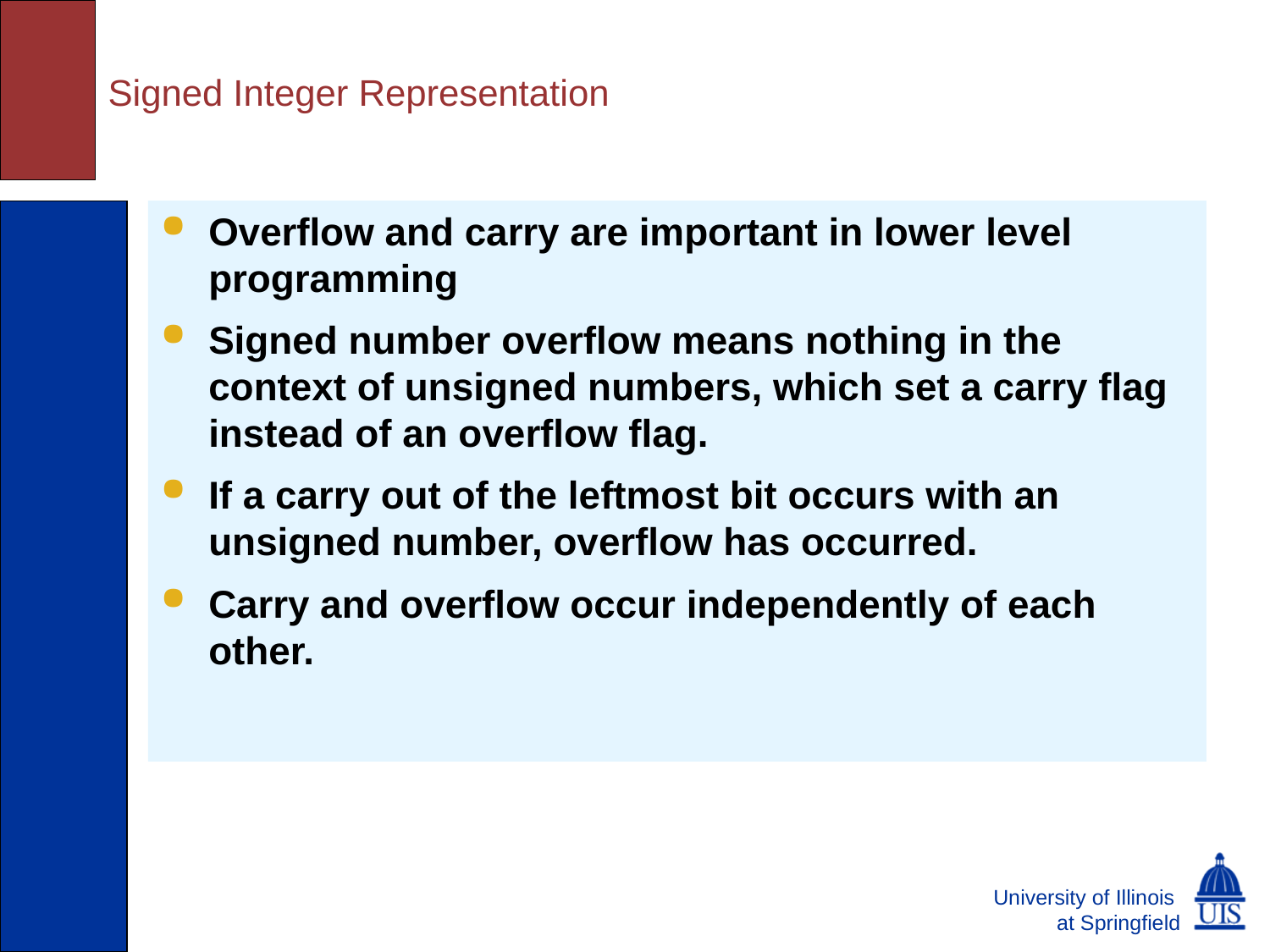

# Signed Integer Representation
Overflow and carry are important in lower level programming
Signed number overflow means nothing in the context of unsigned numbers, which set a carry flag instead of an overflow flag.
If a carry out of the leftmost bit occurs with an unsigned number, overflow has occurred.
Carry and overflow occur independently of each other.